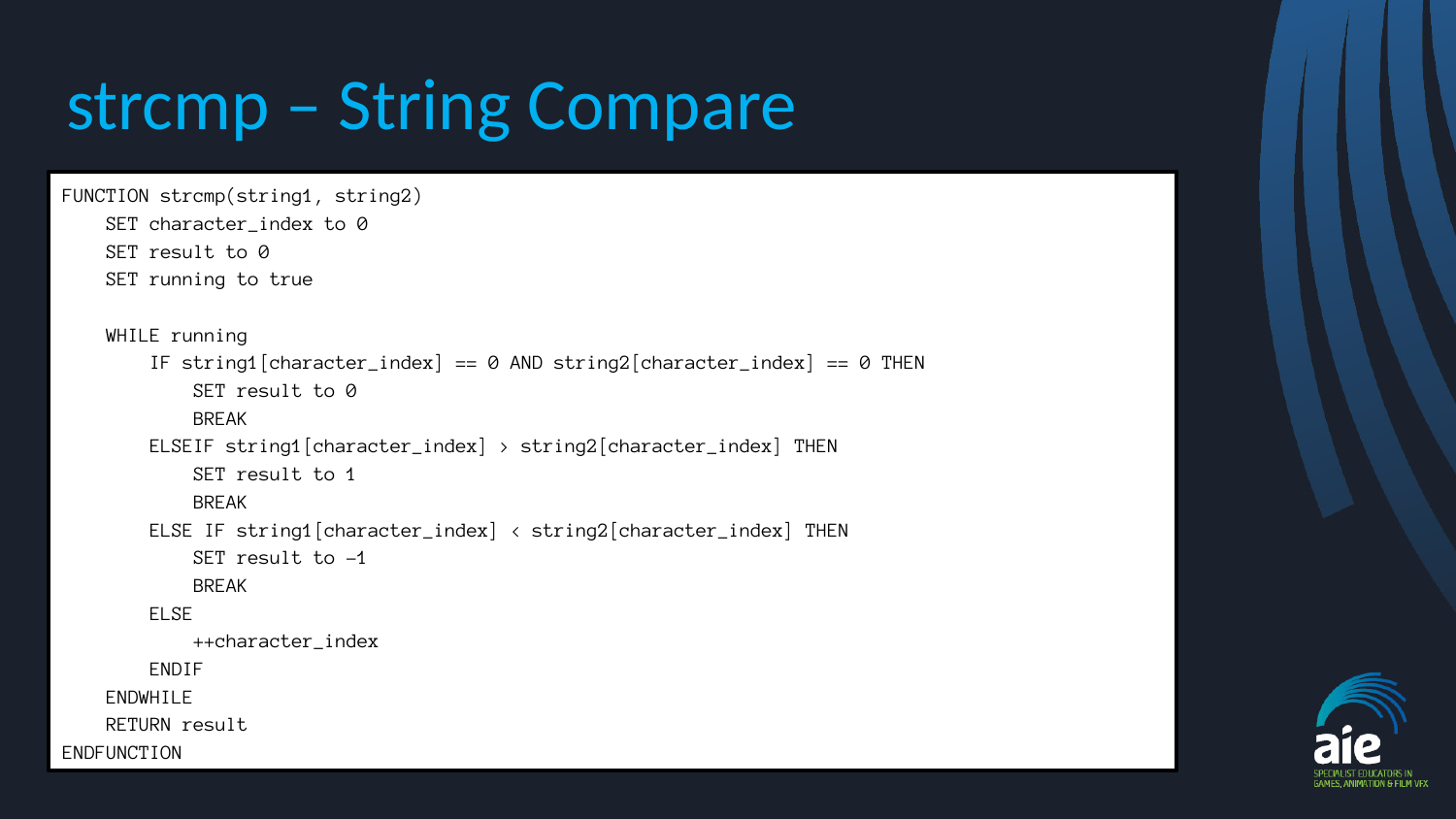

# strcmp – String Compare
FUNCTION strcmp(string1, string2)
    SET character_index to 0
    SET result to 0
    SET running to true

    WHILE running
        IF string1[character_index] == 0 AND string2[character_index] == 0 THEN
            SET result to 0
            BREAK
        ELSEIF string1[character_index] > string2[character_index] THEN
            SET result to 1
            BREAK
        ELSE IF string1[character_index] < string2[character_index] THEN
            SET result to -1
            BREAK
        ELSE
            ++character_index
        ENDIF
    ENDWHILE
    RETURN result
ENDFUNCTION